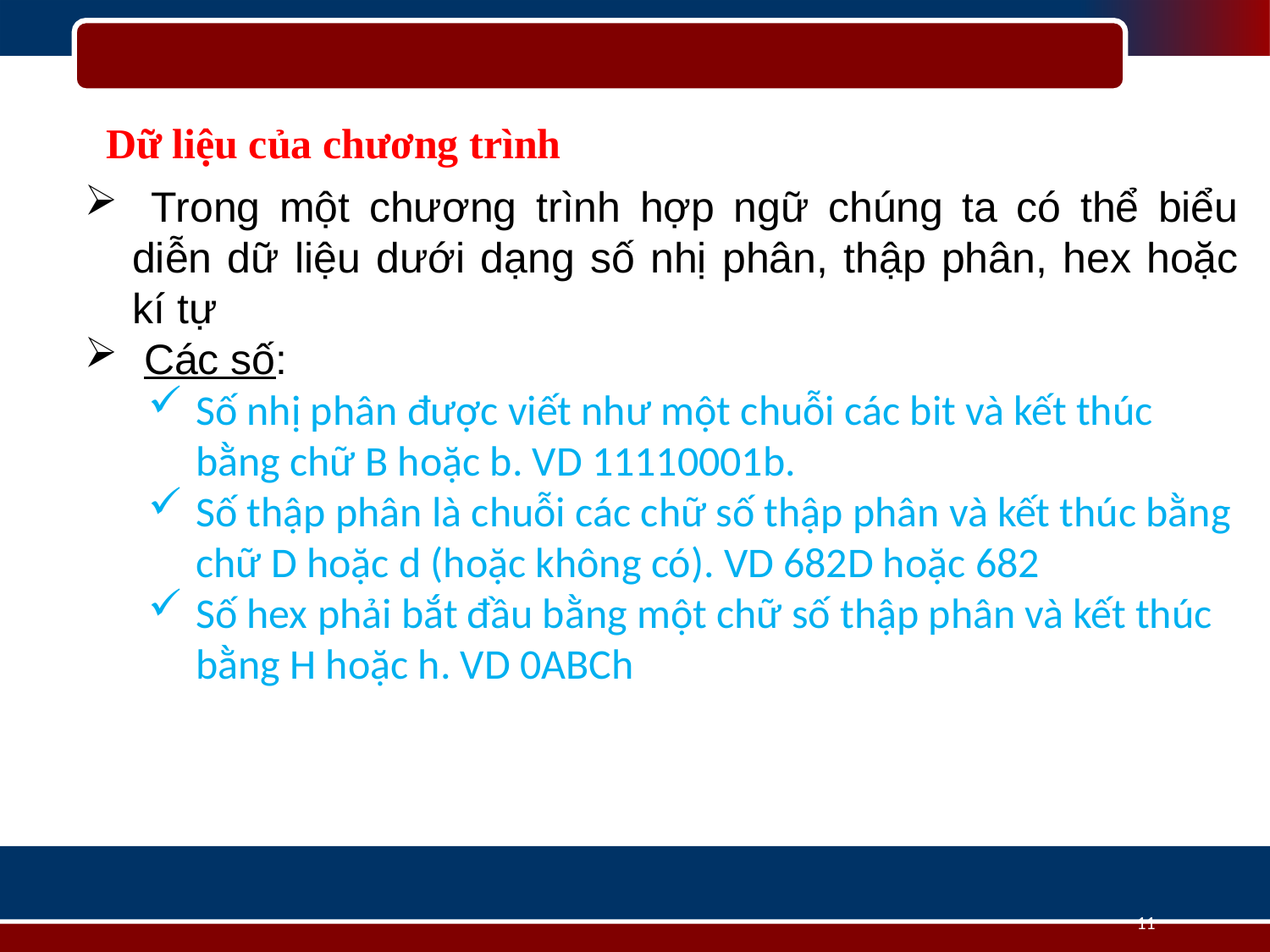

# Dữ liệu của chương trình
 Trong một chương trình hợp ngữ chúng ta có thể biểu diễn dữ liệu dưới dạng số nhị phân, thập phân, hex hoặc kí tự
 Các số:
Số nhị phân được viết như một chuỗi các bit và kết thúc bằng chữ B hoặc b. VD 11110001b.
Số thập phân là chuỗi các chữ số thập phân và kết thúc bằng chữ D hoặc d (hoặc không có). VD 682D hoặc 682
Số hex phải bắt đầu bằng một chữ số thập phân và kết thúc bằng H hoặc h. VD 0ABCh
11